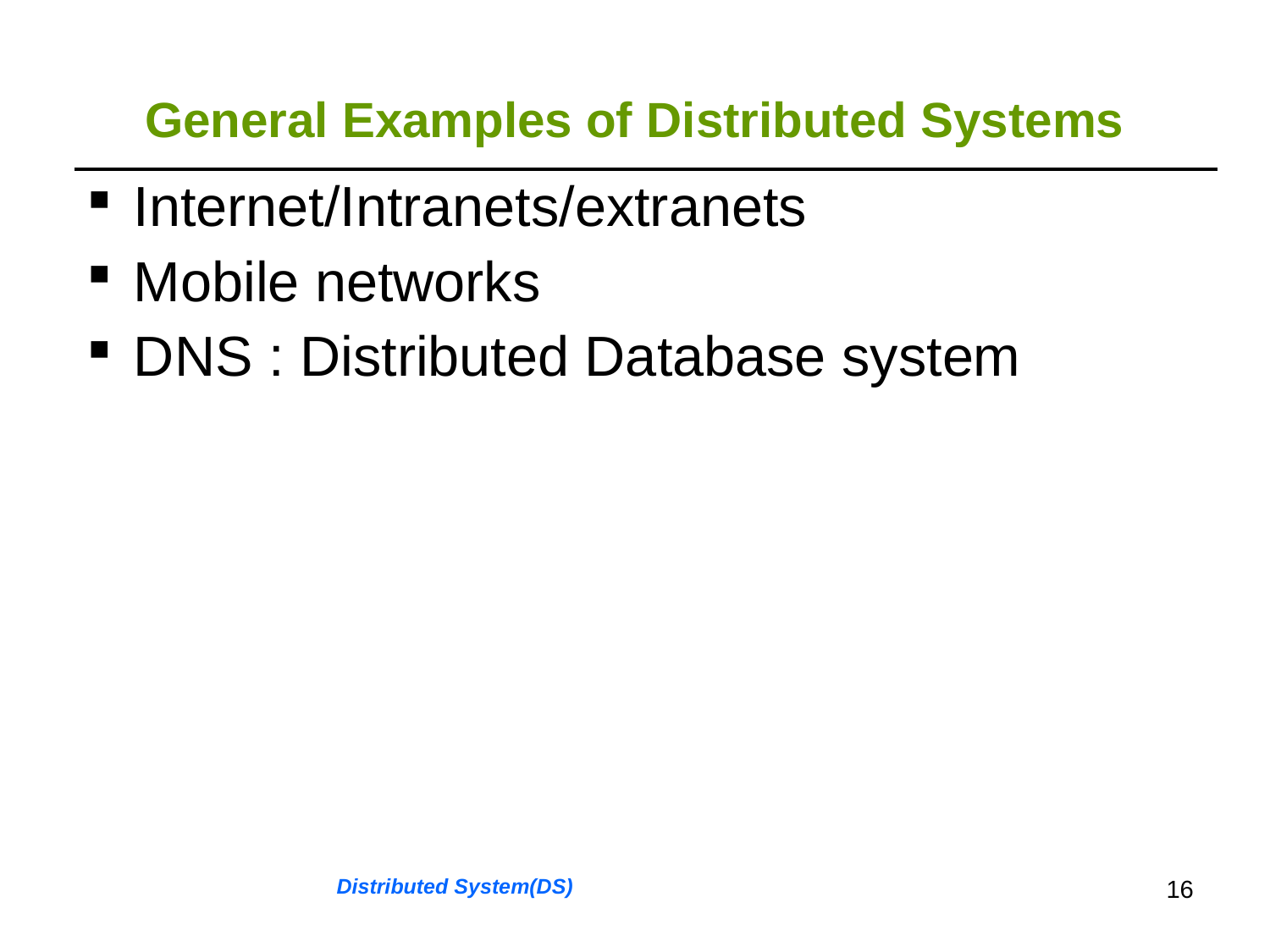

# General Examples of Distributed Systems
| Internet/Intranets/extranets Mobile networks DNS : Distributed Database system |
| --- |
Distributed System(DS)
16